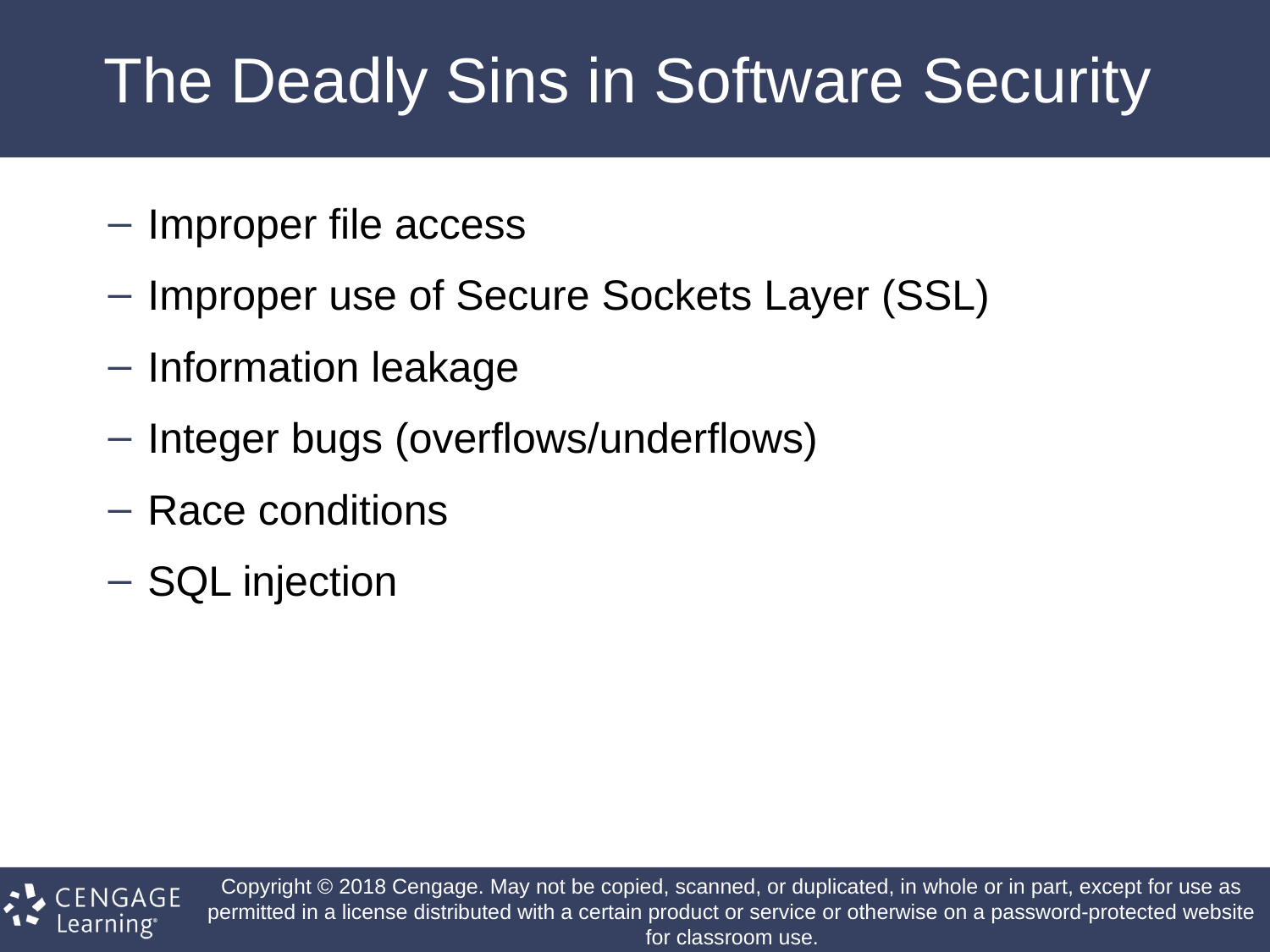

# The Deadly Sins in Software Security
Improper file access
Improper use of Secure Sockets Layer (SSL)
Information leakage
Integer bugs (overflows/underflows)‏
Race conditions
SQL injection